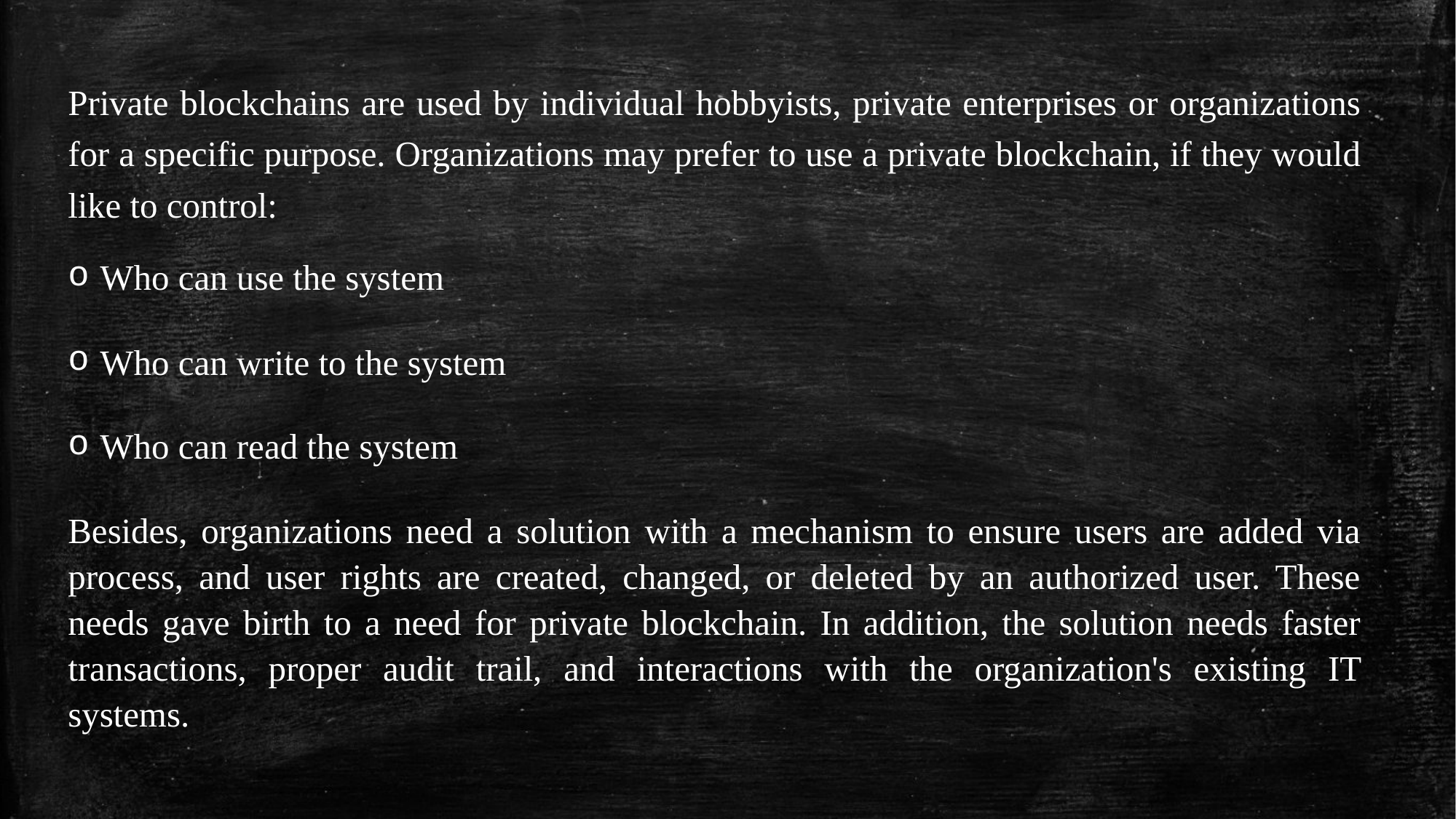

Private blockchains are used by individual hobbyists, private enterprises or organizations for a specific purpose. Organizations may prefer to use a private blockchain, if they would like to control:
Who can use the system
Who can write to the system
Who can read the system
Besides, organizations need a solution with a mechanism to ensure users are added via process, and user rights are created, changed, or deleted by an authorized user. These needs gave birth to a need for private blockchain. In addition, the solution needs faster transactions, proper audit trail, and interactions with the organization's existing IT systems.